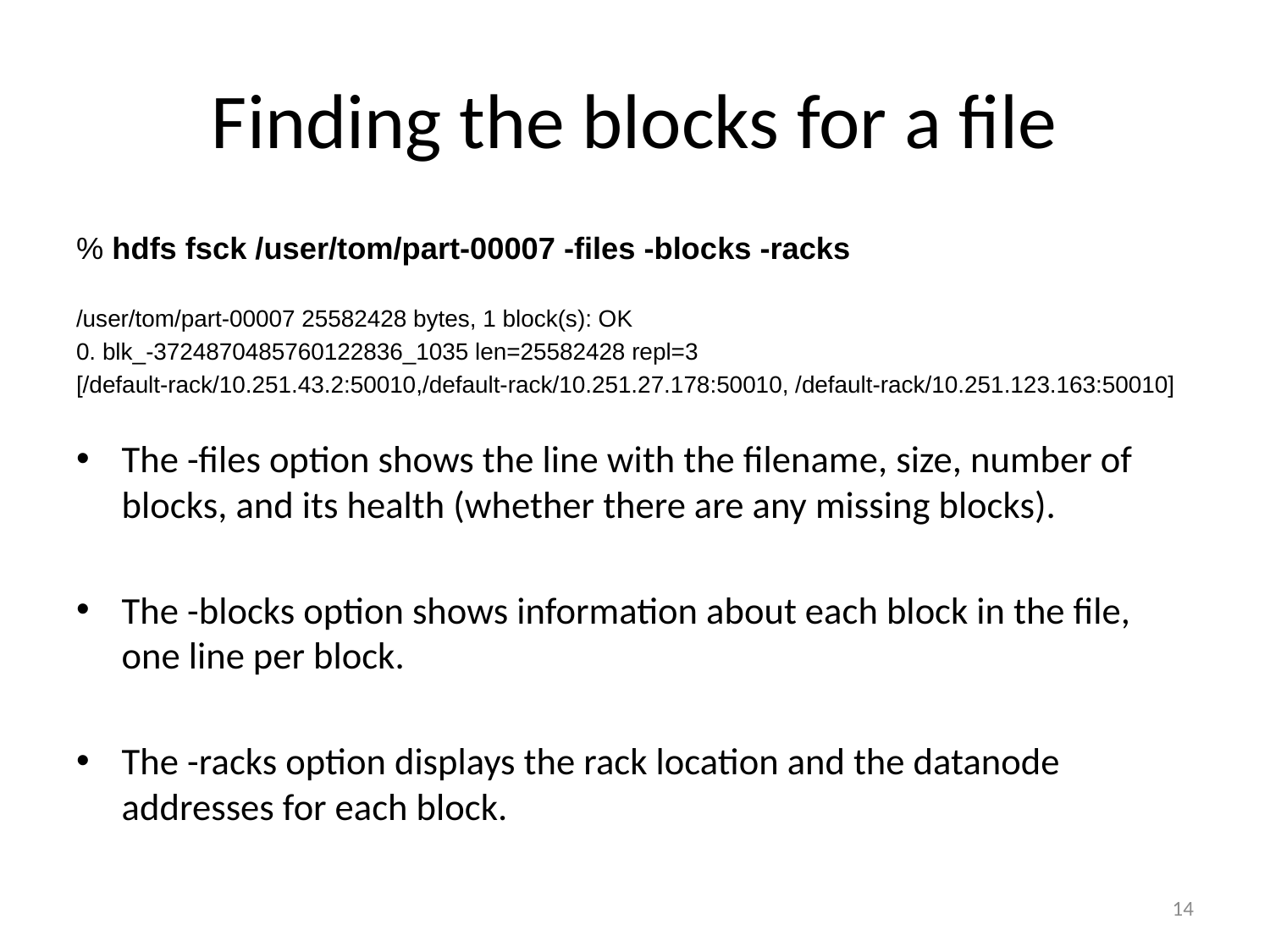

# Finding the blocks for a file
% hdfs fsck /user/tom/part-00007 -files -blocks -racks

/user/tom/part-00007 25582428 bytes, 1 block(s): OK
0. blk_-3724870485760122836_1035 len=25582428 repl=3
[/default-rack/10.251.43.2:50010,/default-rack/10.251.27.178:50010, /default-rack/10.251.123.163:50010]

The -files option shows the line with the filename, size, number of blocks, and its health (whether there are any missing blocks).

The -blocks option shows information about each block in the file, one line per block.

The -racks option displays the rack location and the datanode addresses for each block.
14